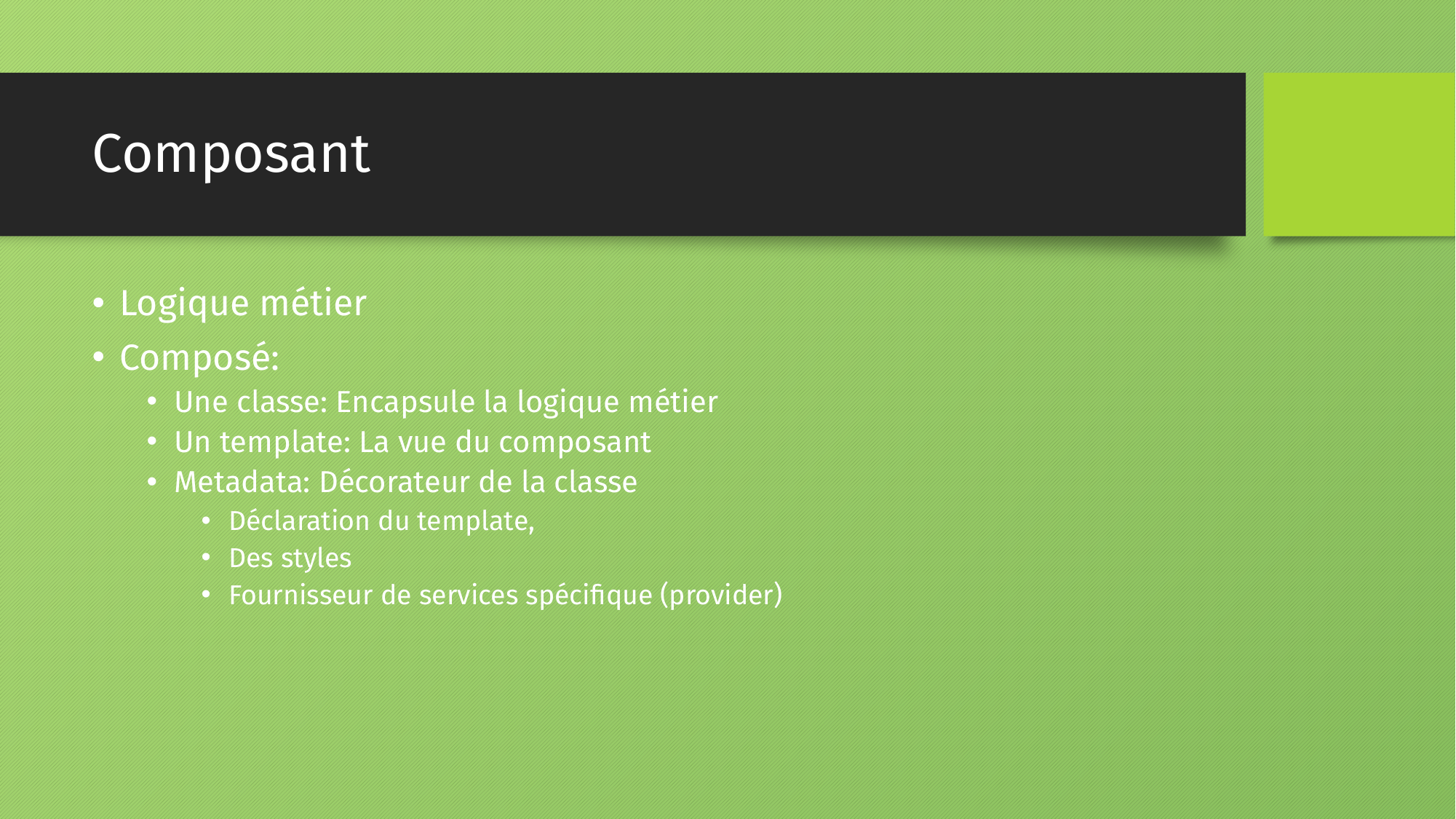

# Composant
Logique métier
Composé:
Une classe: Encapsule la logique métier
Un template: La vue du composant
Metadata: Décorateur de la classe
Déclaration du template,
Des styles
Fournisseur de services spécifique (provider)